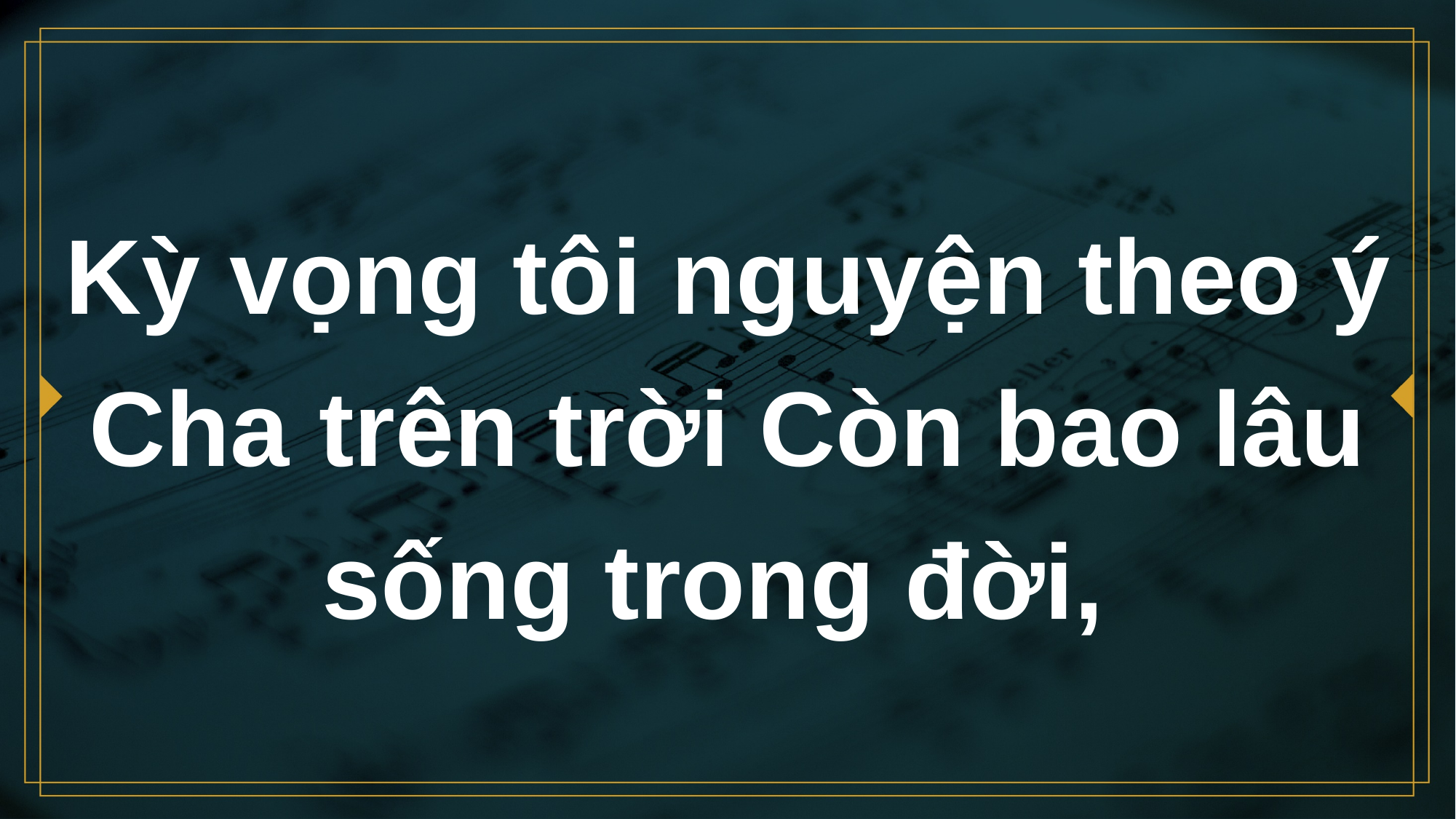

# Kỳ vọng tôi nguyện theo ý Cha trên trời Còn bao lâu sống trong đời,